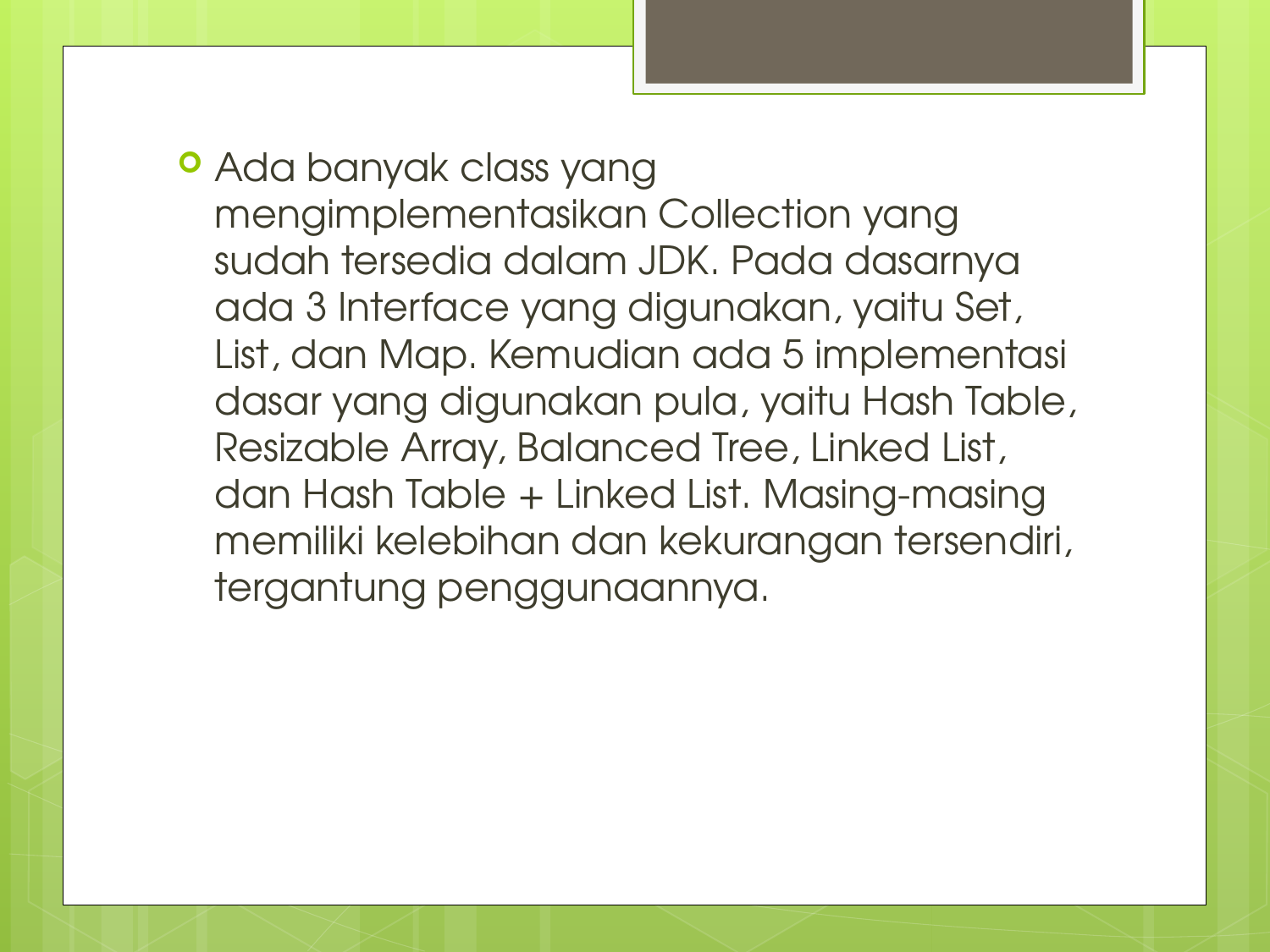

Ada banyak class yang mengimplementasikan Collection yang sudah tersedia dalam JDK. Pada dasarnya ada 3 Interface yang digunakan, yaitu Set, List, dan Map. Kemudian ada 5 implementasi dasar yang digunakan pula, yaitu Hash Table, Resizable Array, Balanced Tree, Linked List, dan Hash Table + Linked List. Masing-masing memiliki kelebihan dan kekurangan tersendiri, tergantung penggunaannya.